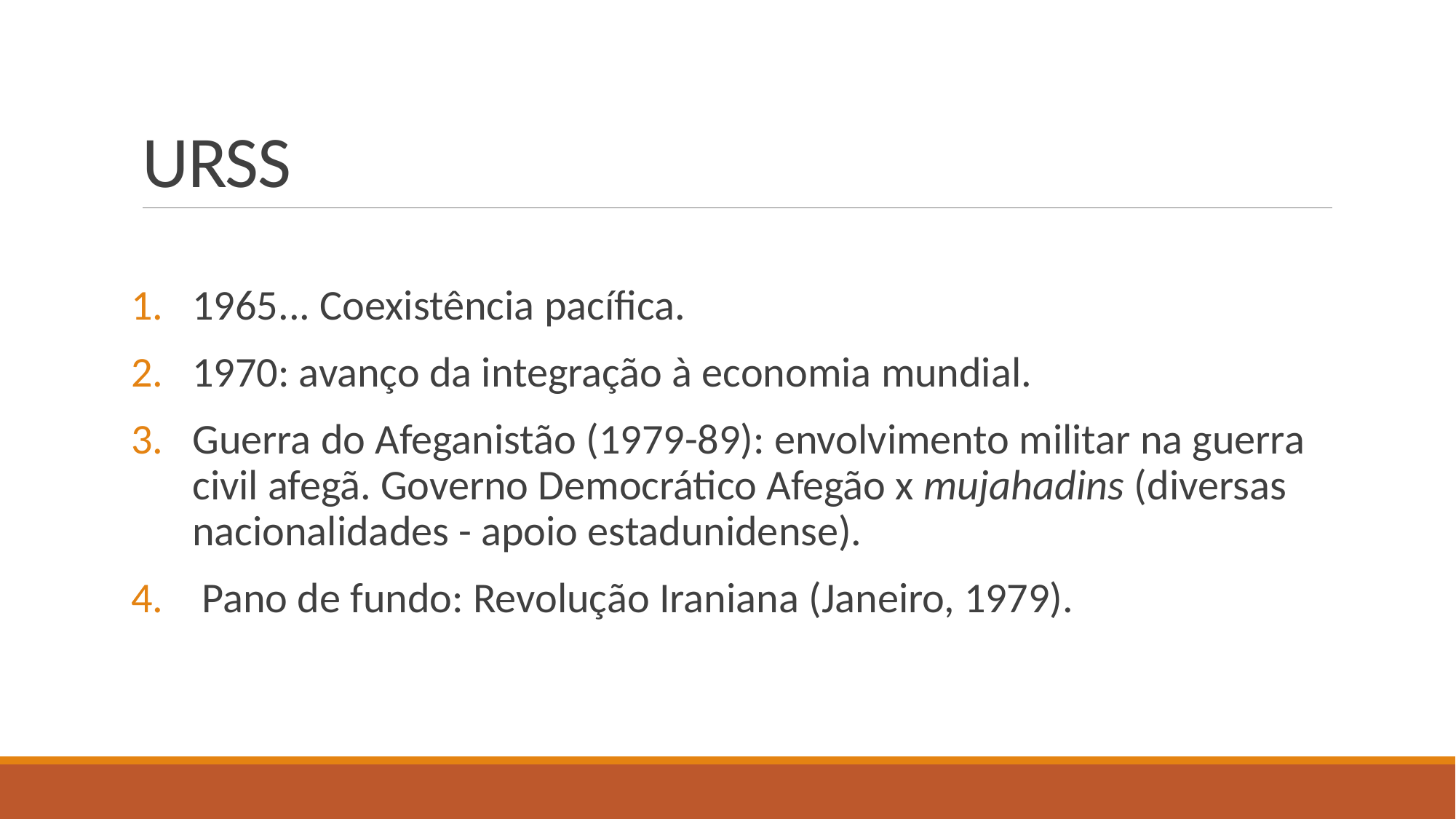

# URSS

1965... Coexistência pacífica.
1970: avanço da integração à economia mundial.
Guerra do Afeganistão (1979-89): envolvimento militar na guerra civil afegã. Governo Democrático Afegão x mujahadins (diversas nacionalidades - apoio estadunidense).
 Pano de fundo: Revolução Iraniana (Janeiro, 1979).